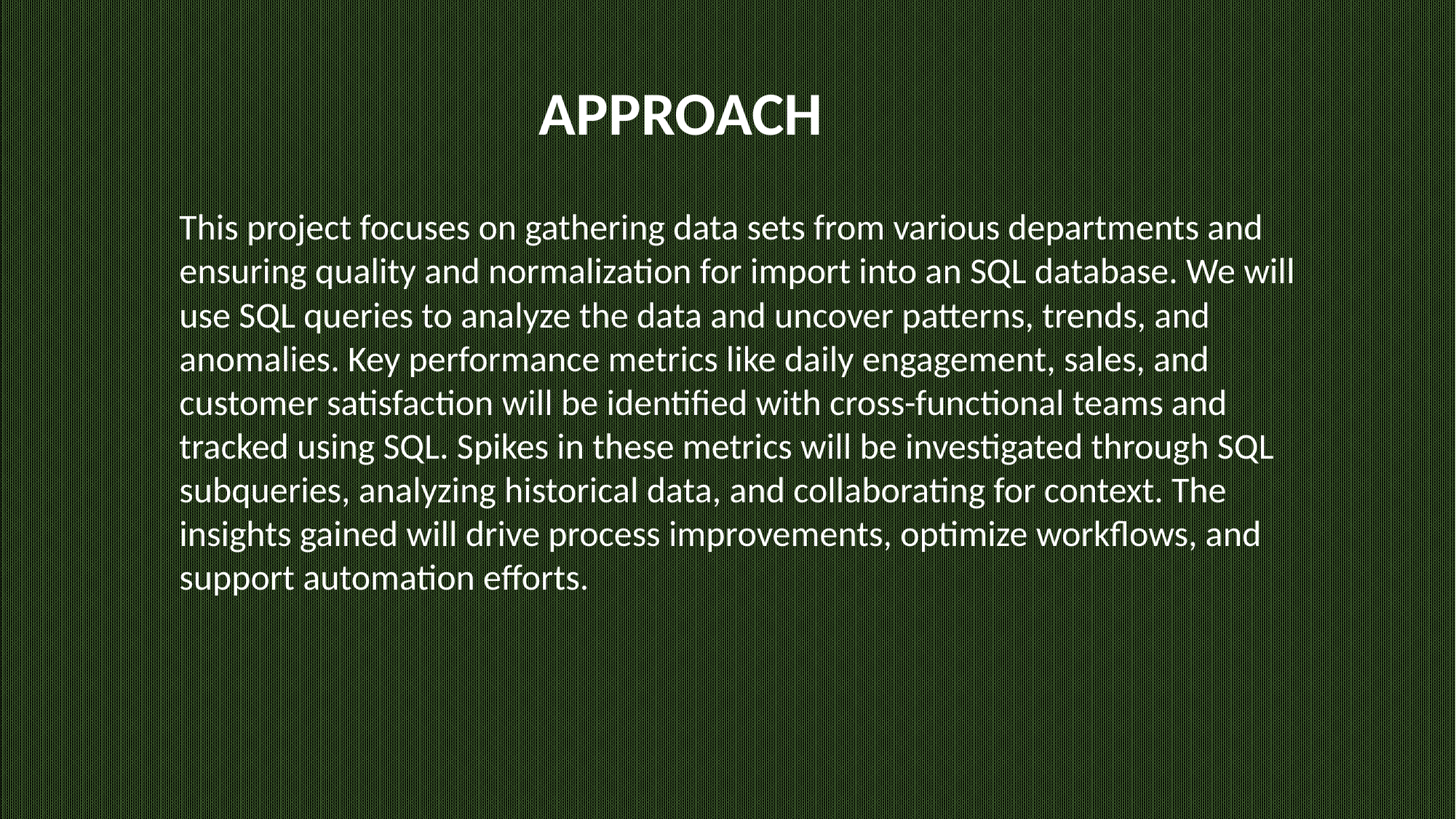

# Approach
This project focuses on gathering data sets from various departments and ensuring quality and normalization for import into an SQL database. We will use SQL queries to analyze the data and uncover patterns, trends, and anomalies. Key performance metrics like daily engagement, sales, and customer satisfaction will be identified with cross-functional teams and tracked using SQL. Spikes in these metrics will be investigated through SQL subqueries, analyzing historical data, and collaborating for context. The insights gained will drive process improvements, optimize workflows, and support automation efforts.